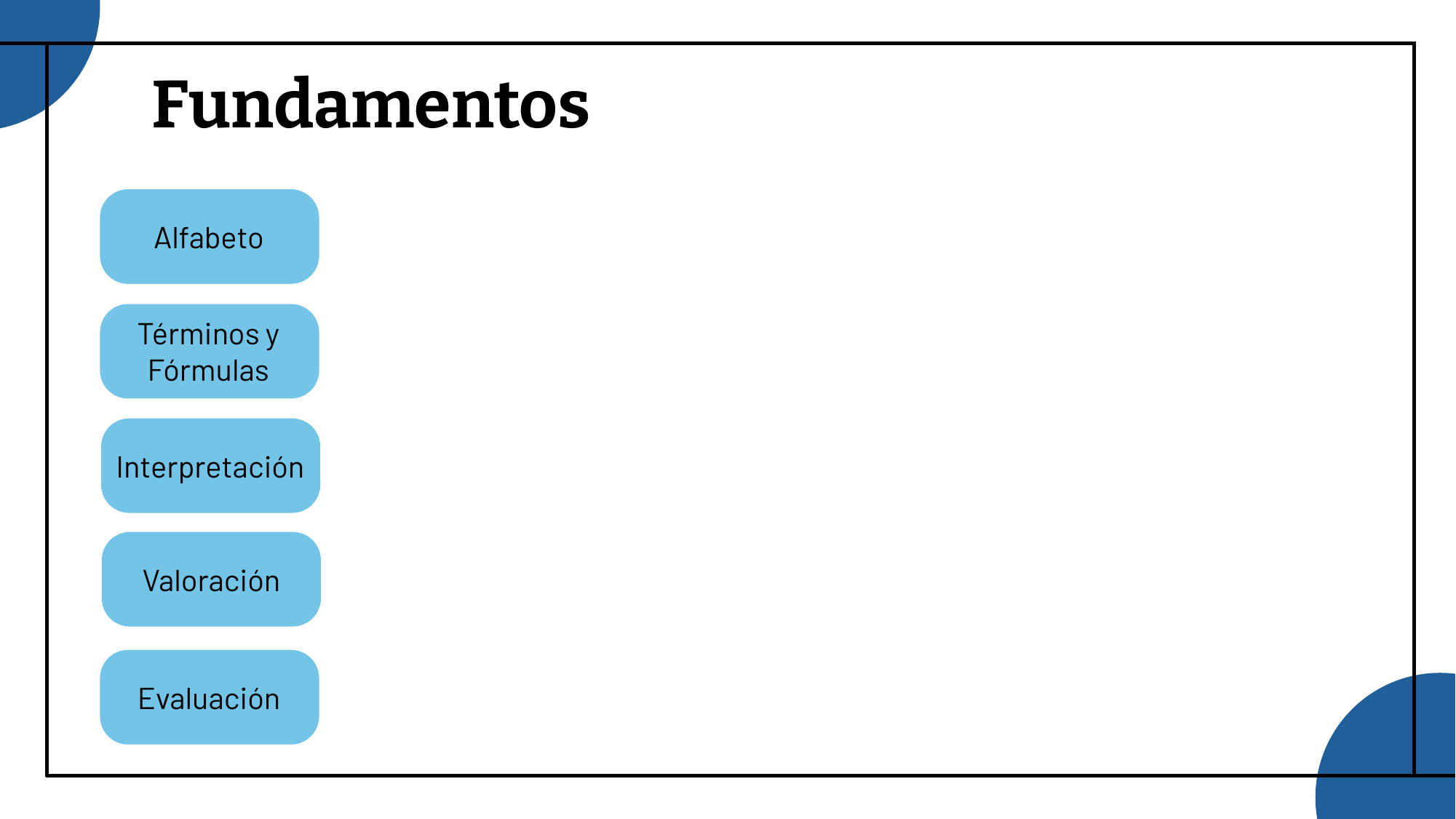

# Fundamentos

Alfabeto

Términos y Fórmulas

Interpretación

Valoración

Evaluación